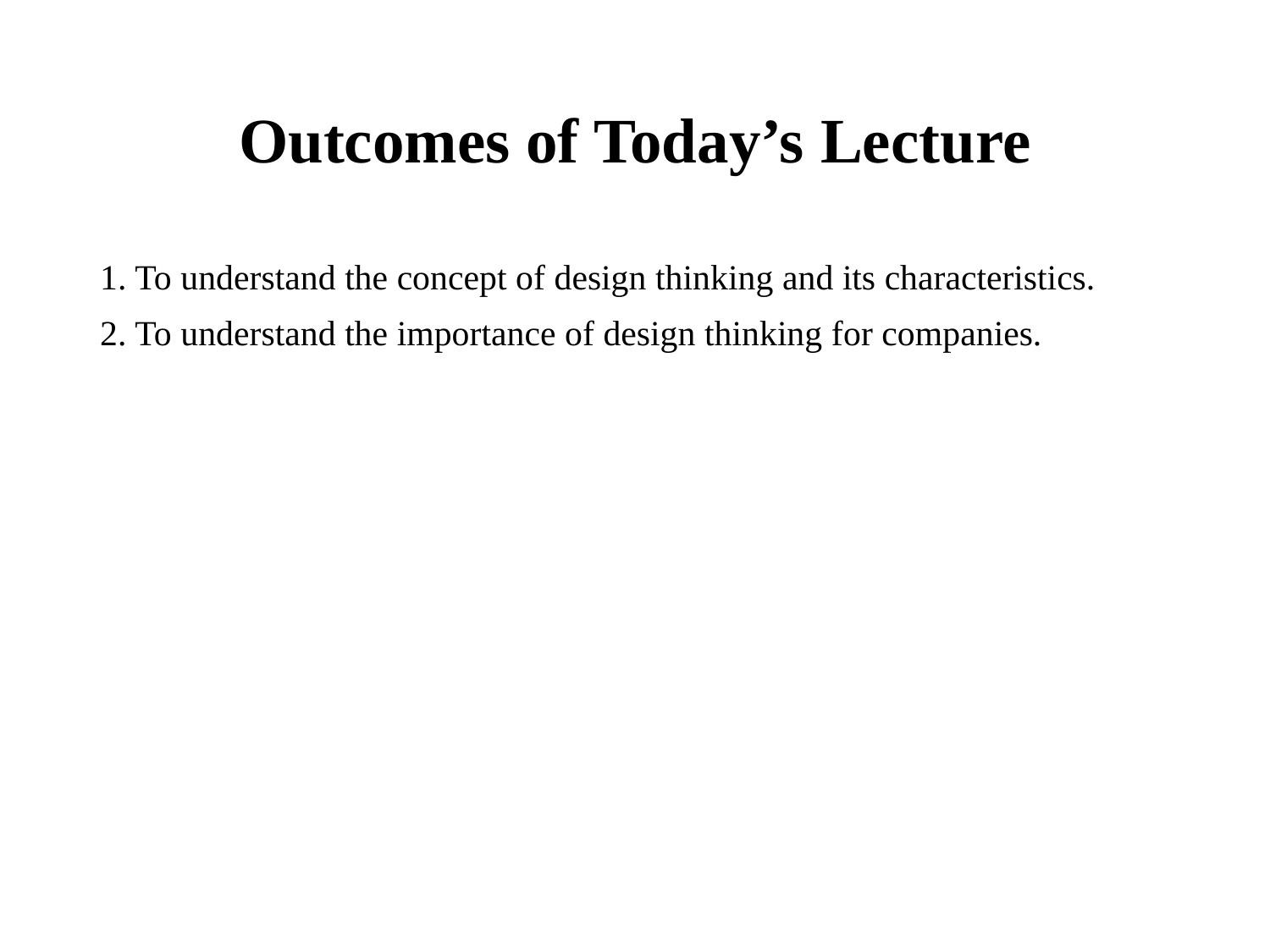

# Outcomes of Today’s Lecture
1. To understand the concept of design thinking and its characteristics.
2. To understand the importance of design thinking for companies.